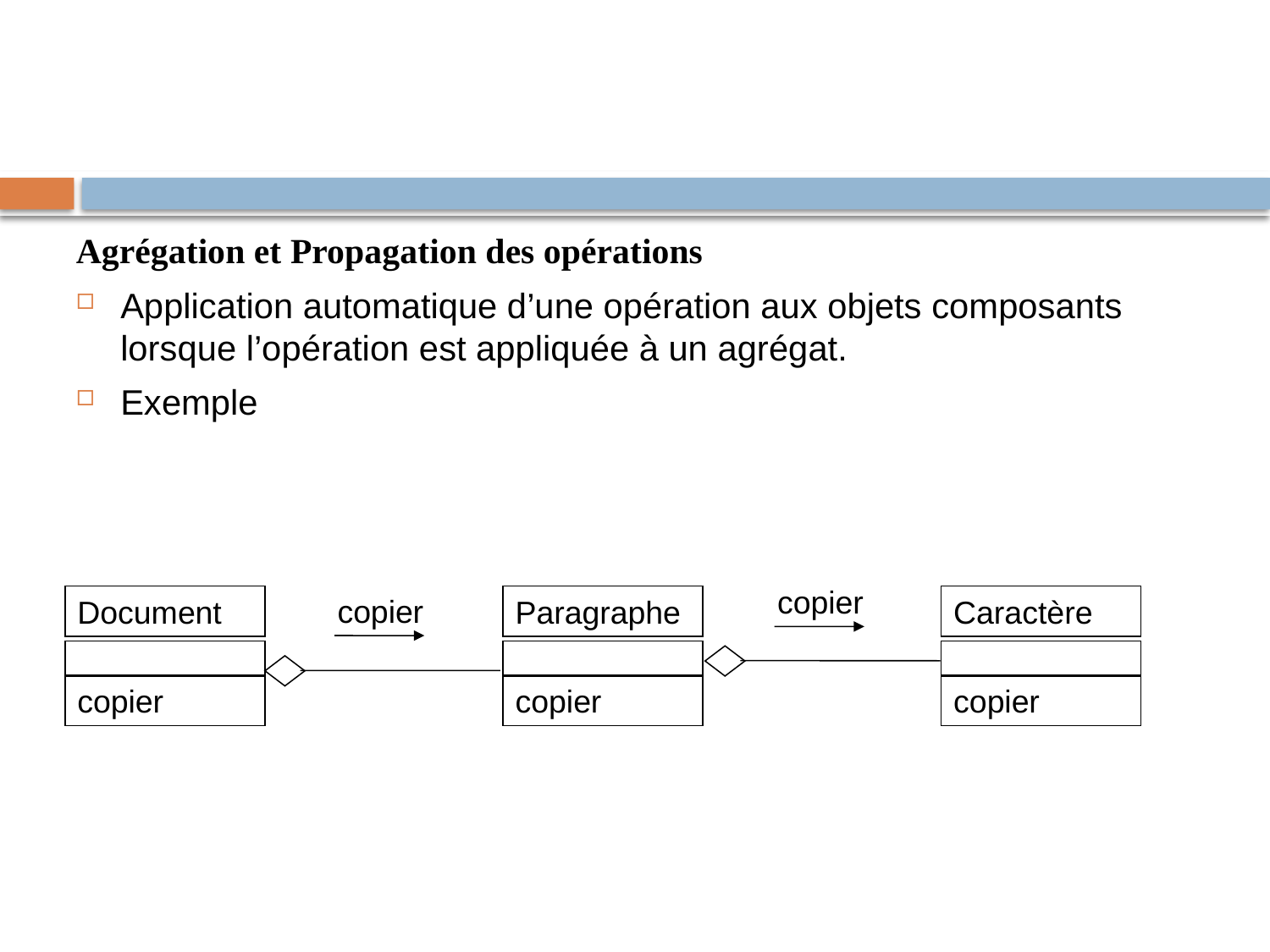

#
Agrégation et Propagation des opérations
Application automatique d’une opération aux objets composants lorsque l’opération est appliquée à un agrégat.
Exemple
copier

copier

Document

copier
Paragraphe

copier
Caractère

copier